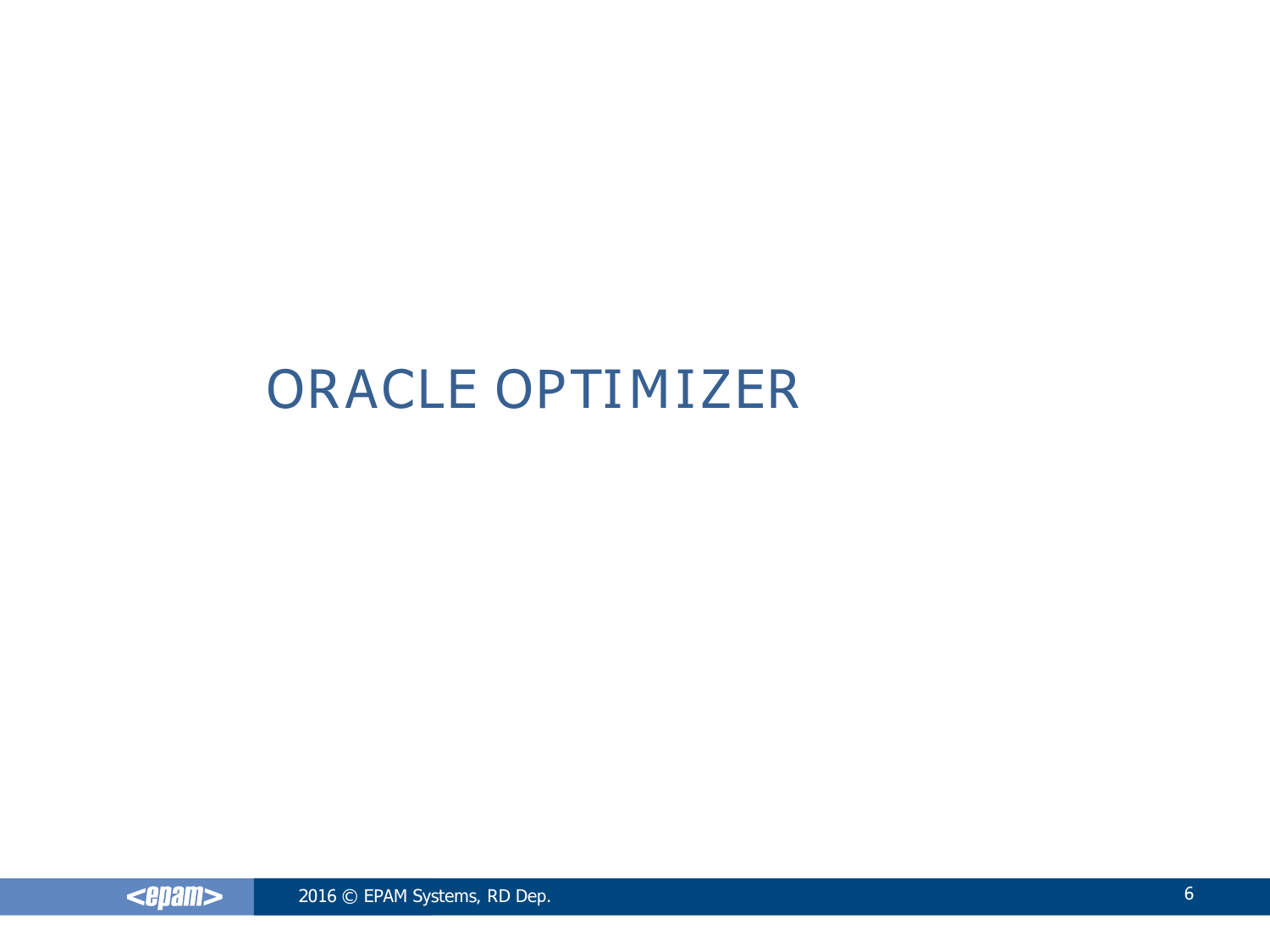

# Oracle optimizer
6
2016 © EPAM Systems, RD Dep.